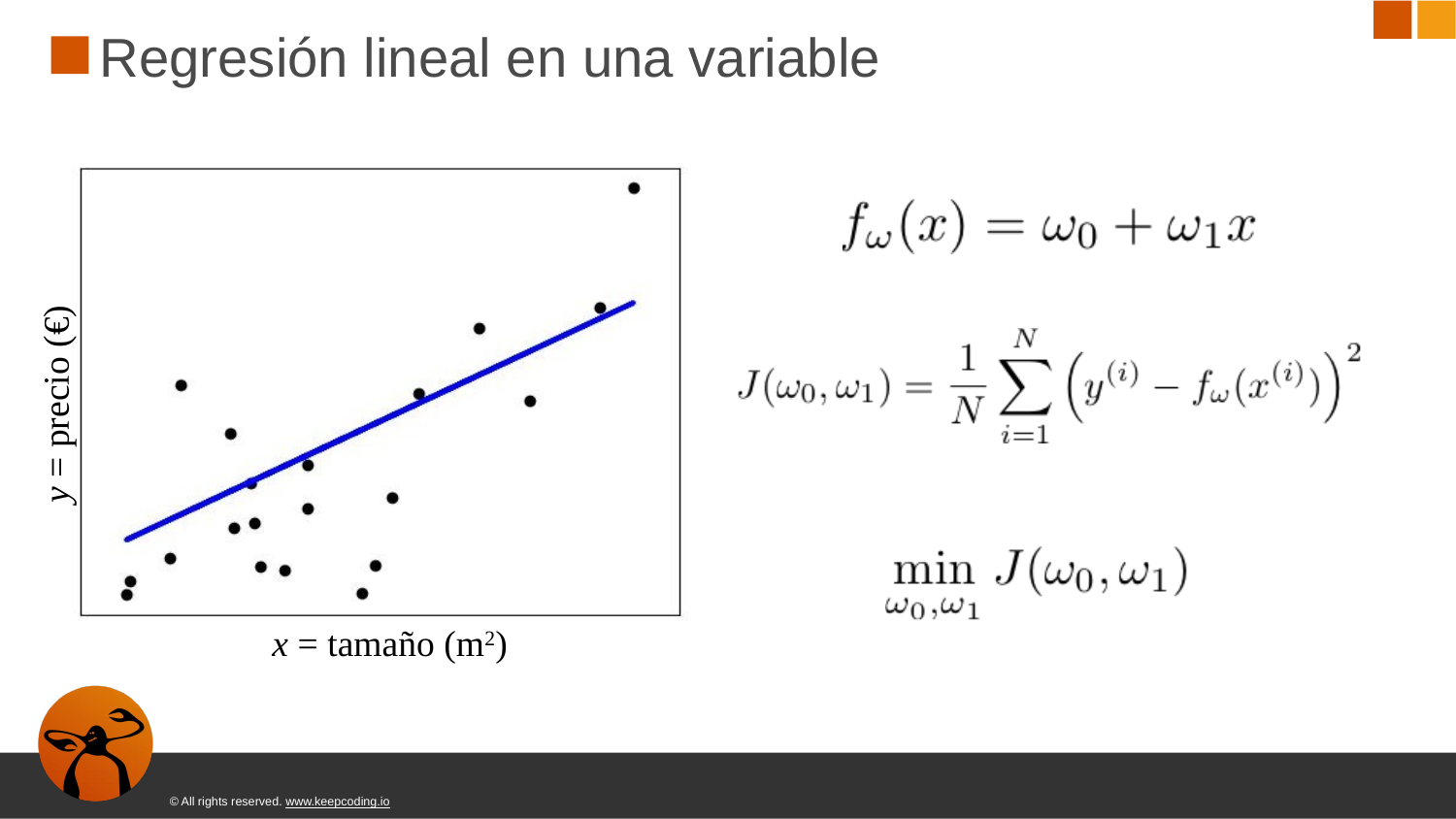

# Regresión lineal en una variable

y = precio (€)

x = tamaño (m2)
© All rights reserved. www.keepcoding.io